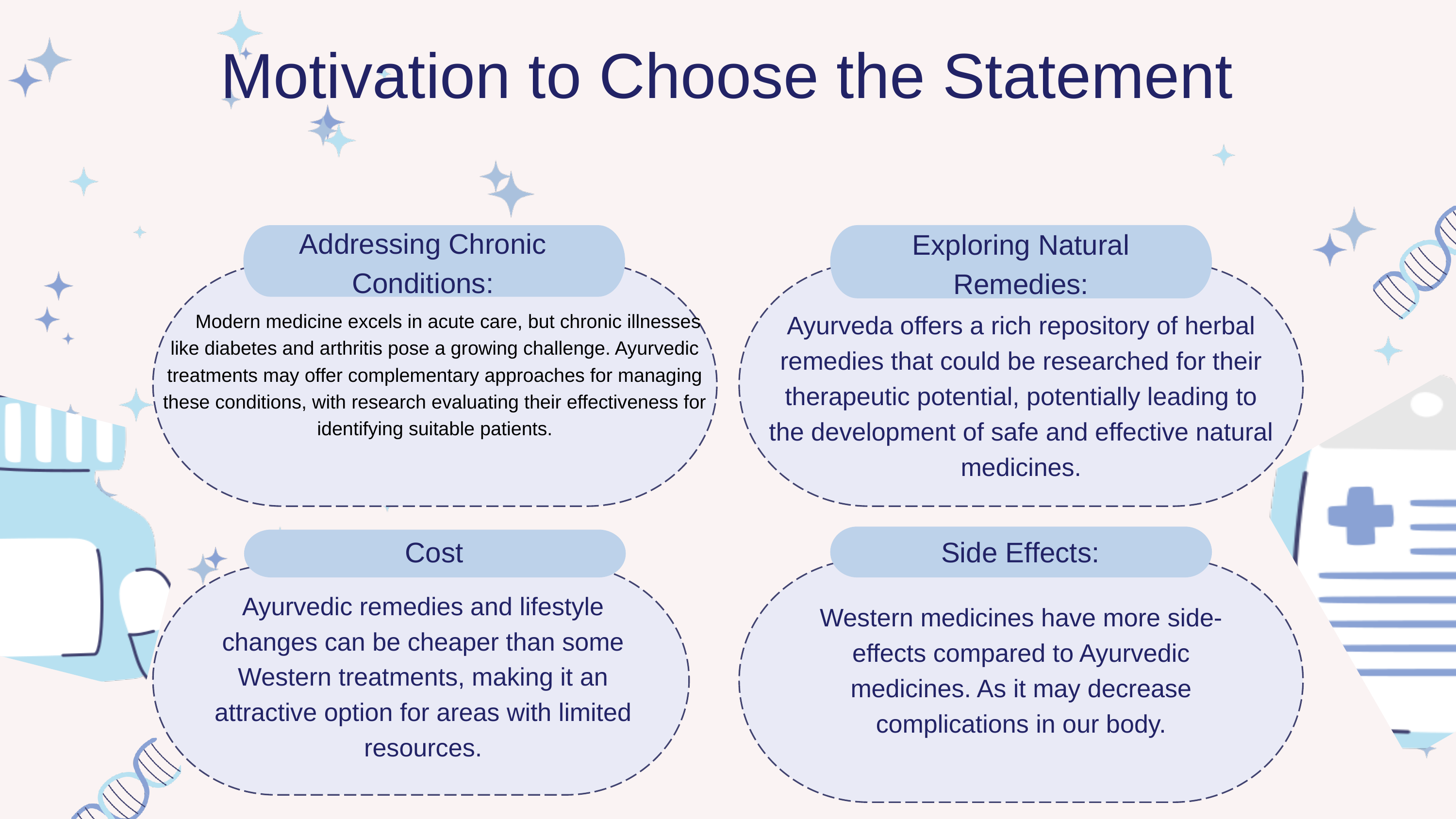

Motivation to Choose the Statement

Addressing Chronic Conditions:
Exploring Natural Remedies:

     Modern medicine excels in acute care, but chronic illnesses like diabetes and arthritis pose a growing challenge. Ayurvedic treatments may offer complementary approaches for managing these conditions, with research evaluating their effectiveness for identifying suitable patients.

Ayurveda offers a rich repository of herbal remedies that could be researched for their therapeutic potential, potentially leading to the development of safe and effective natural medicines.

Cost
Side Effects:

Ayurvedic remedies and lifestyle changes can be cheaper than some Western treatments, making it an attractive option for areas with limited resources.
Western medicines have more side-effects compared to Ayurvedic medicines. As it may decrease complications in our body.